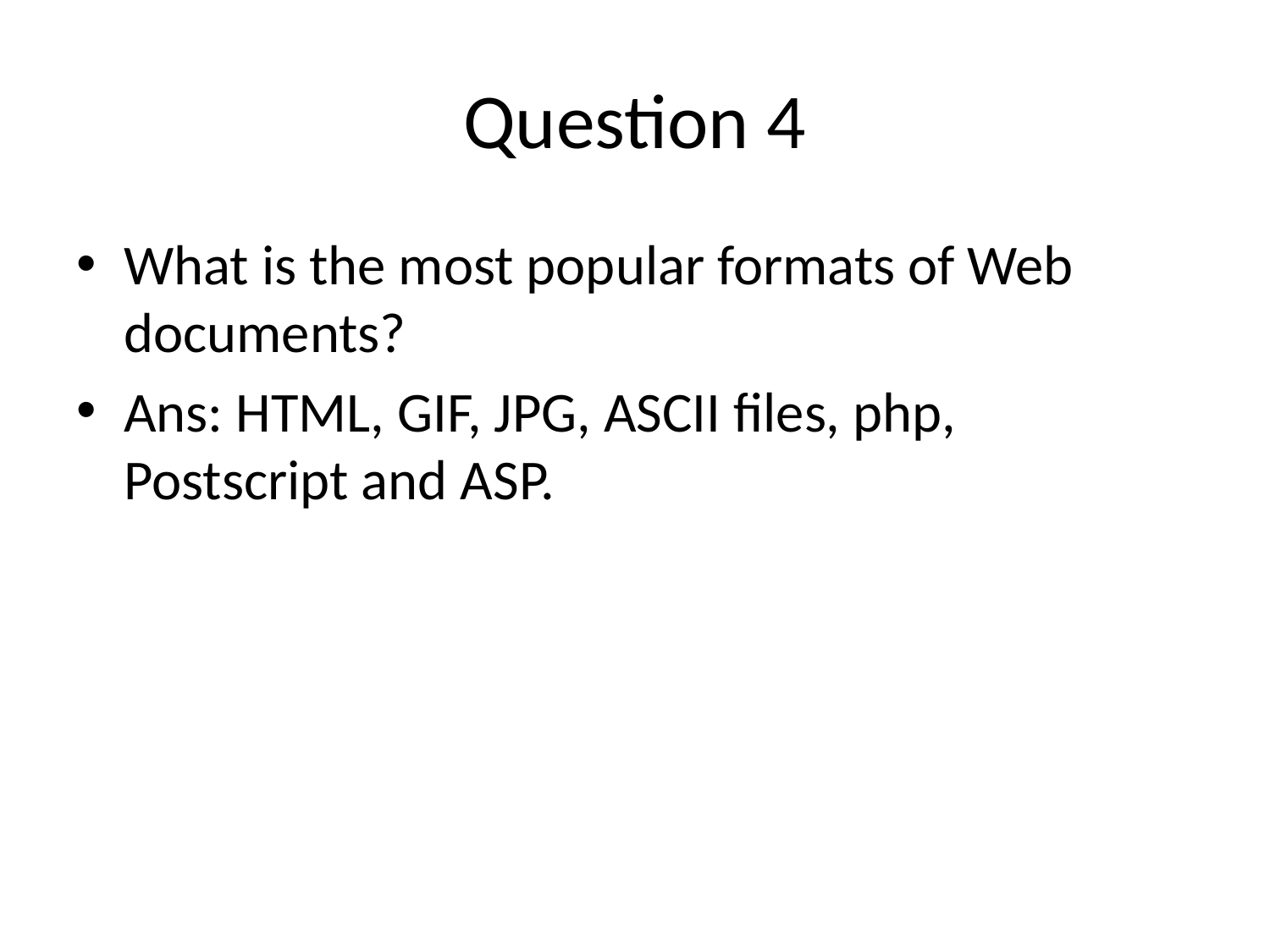

# Question 4
What is the most popular formats of Web documents?
Ans: HTML, GIF, JPG, ASCII files, php, Postscript and ASP.